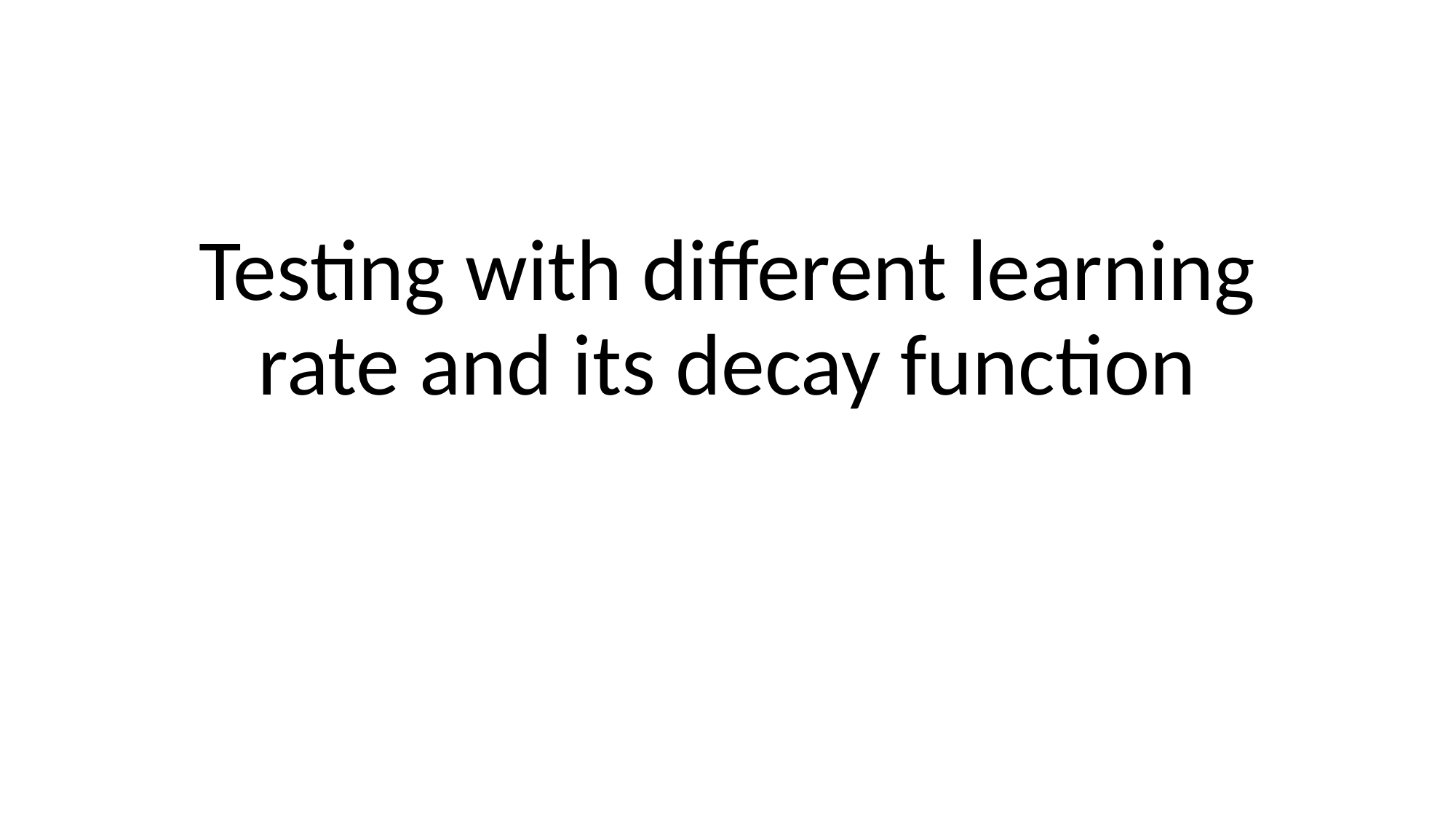

# Testing with different learning rate and its decay function